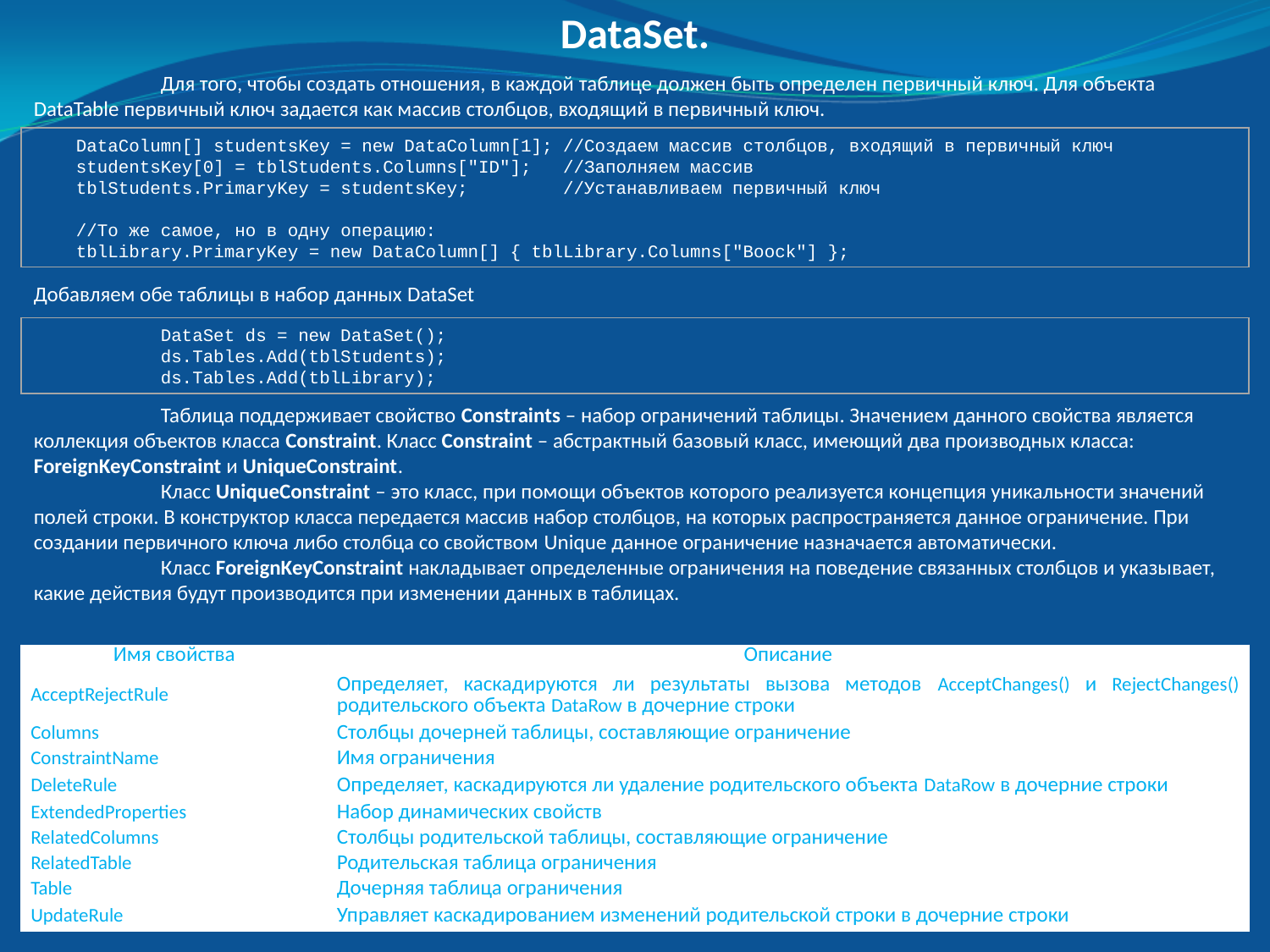

DataSet.
	Для того, чтобы создать отношения, в каждой таблице должен быть определен первичный ключ. Для объекта DataTable первичный ключ задается как массив столбцов, входящий в первичный ключ.
    DataColumn[] studentsKey = new DataColumn[1]; //Создаем массив столбцов, входящий в первичный ключ
    studentsKey[0] = tblStudents.Columns["ID"];   //Заполняем массив
    tblStudents.PrimaryKey = studentsKey;         //Устанавливаем первичный ключ

    //То же самое, но в одну операцию:
    tblLibrary.PrimaryKey = new DataColumn[] { tblLibrary.Columns["Boock"] };
Добавляем обе таблицы в набор данных DataSet
            DataSet ds = new DataSet();
            ds.Tables.Add(tblStudents);
            ds.Tables.Add(tblLibrary);
	Таблица поддерживает свойство Constraints – набор ограничений таблицы. Значением данного свойства является коллекция объектов класса Constraint. Класс Constraint – абстрактный базовый класс, имеющий два производных класса: ForeignKeyConstraint и UniqueConstraint.
	Класс UniqueConstraint – это класс, при помощи объектов которого реализуется концепция уникальности значений полей строки. В конструктор класса передается массив набор столбцов, на которых распространяется данное ограничение. При создании первичного ключа либо столбца со свойством Unique данное ограничение назначается автоматически.
	Класс ForeignKeyConstraint накладывает определенные ограничения на поведение связанных столбцов и указывает, какие действия будут производится при изменении данных в таблицах.
| Имя свойства | Описание |
| --- | --- |
| AcceptRejectRule | Определяет, каскадируются ли результаты вызова методов AcceptChanges() и RejectChanges() родительского объекта DataRow в дочерние строки |
| Columns | Столбцы дочерней таблицы, составляющие ограничение |
| ConstraintName | Имя ограничения |
| DeleteRule | Определяет, каскадируются ли удаление родительского объекта DataRow в дочерние строки |
| ExtendedProperties | Набор динамических свойств |
| RelatedColumns | Столбцы родительской таблицы, составляющие ограничение |
| RelatedTable | Родительская таблица ограничения |
| Table | Дочерняя таблица ограничения |
| UpdateRule | Управляет каскадированием изменений родительской строки в дочерние строки |